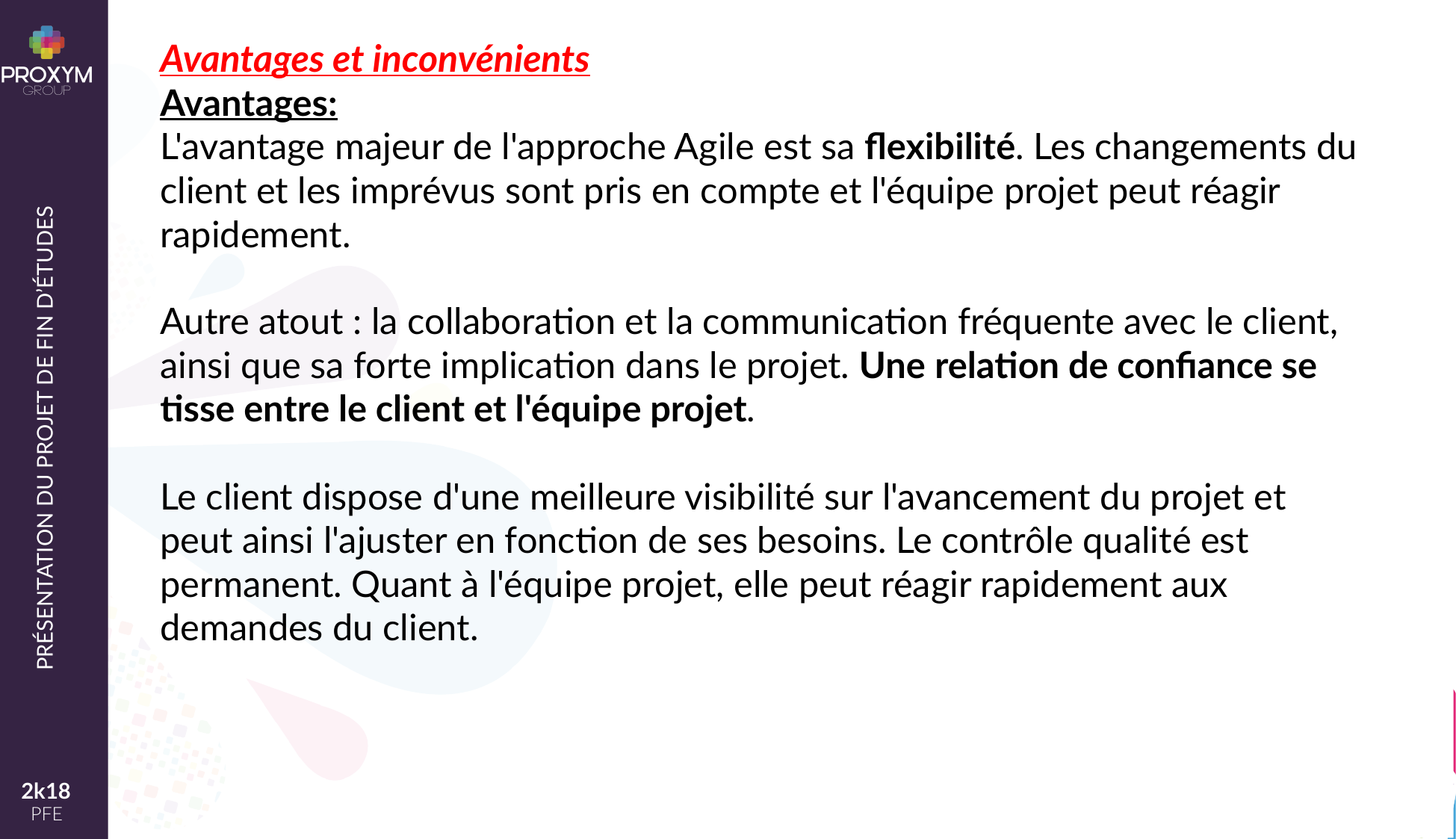

Avantages et inconvénients
Avantages:
L'avantage majeur de l'approche Agile est sa flexibilité. Les changements du client et les imprévus sont pris en compte et l'équipe projet peut réagir rapidement.
Autre atout : la collaboration et la communication fréquente avec le client, ainsi que sa forte implication dans le projet. Une relation de confiance se tisse entre le client et l'équipe projet.
Le client dispose d'une meilleure visibilité sur l'avancement du projet et peut ainsi l'ajuster en fonction de ses besoins. Le contrôle qualité est permanent. Quant à l'équipe projet, elle peut réagir rapidement aux demandes du client.